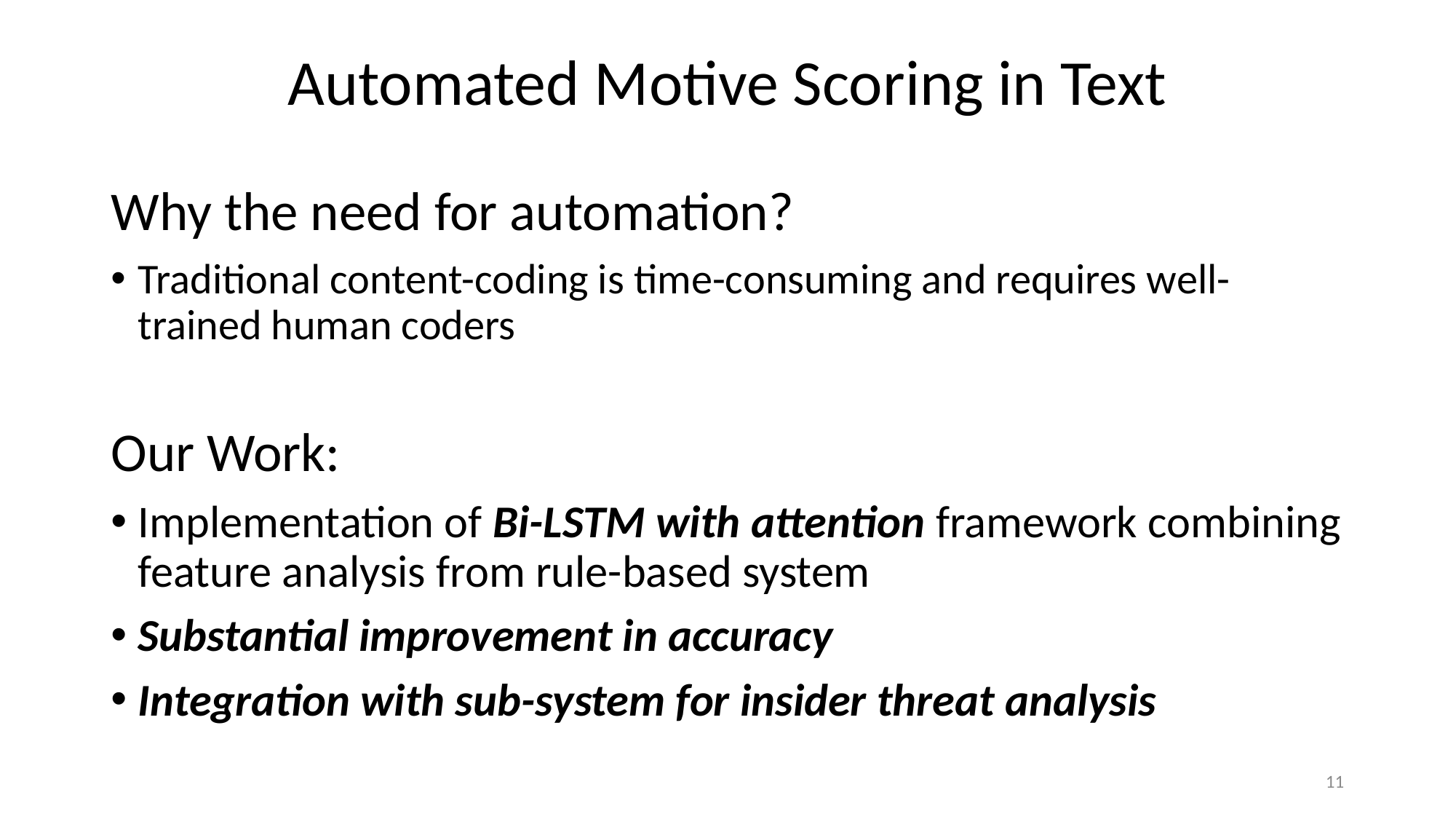

# Automated Motive Scoring in Text
Why the need for automation?
Traditional content-coding is time-consuming and requires well-trained human coders

Our Work:
Implementation of Bi-LSTM with attention framework combining feature analysis from rule-based system
Substantial improvement in accuracy
Integration with sub-system for insider threat analysis

11